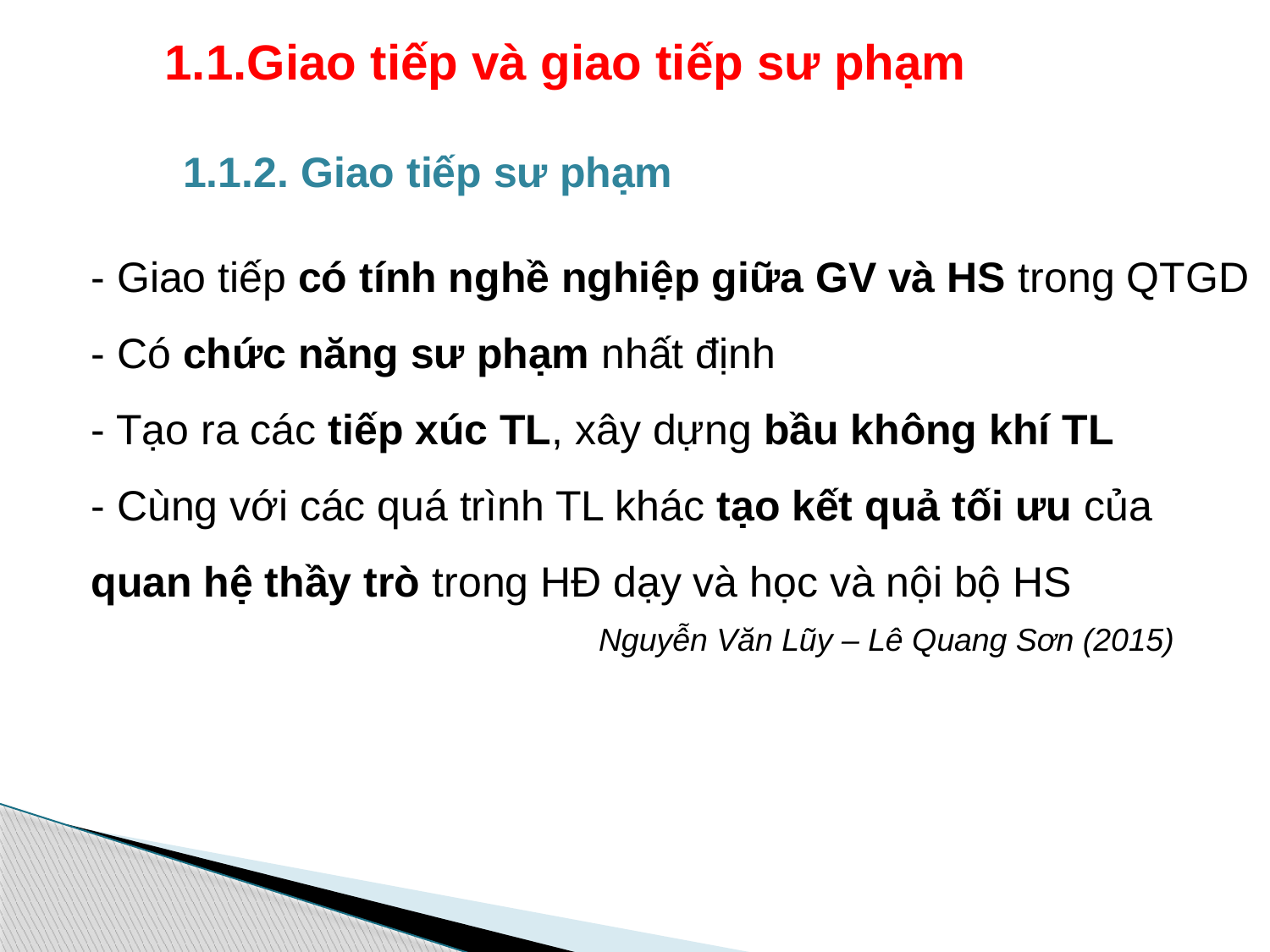

1.1.Giao tiếp và giao tiếp sư phạm
1.1.2. Giao tiếp sư phạm
- Giao tiếp có tính nghề nghiệp giữa GV và HS trong QTGD
- Có chức năng sư phạm nhất định
- Tạo ra các tiếp xúc TL, xây dựng bầu không khí TL
- Cùng với các quá trình TL khác tạo kết quả tối ưu của quan hệ thầy trò trong HĐ dạy và học và nội bộ HS
Nguyễn Văn Lũy – Lê Quang Sơn (2015)